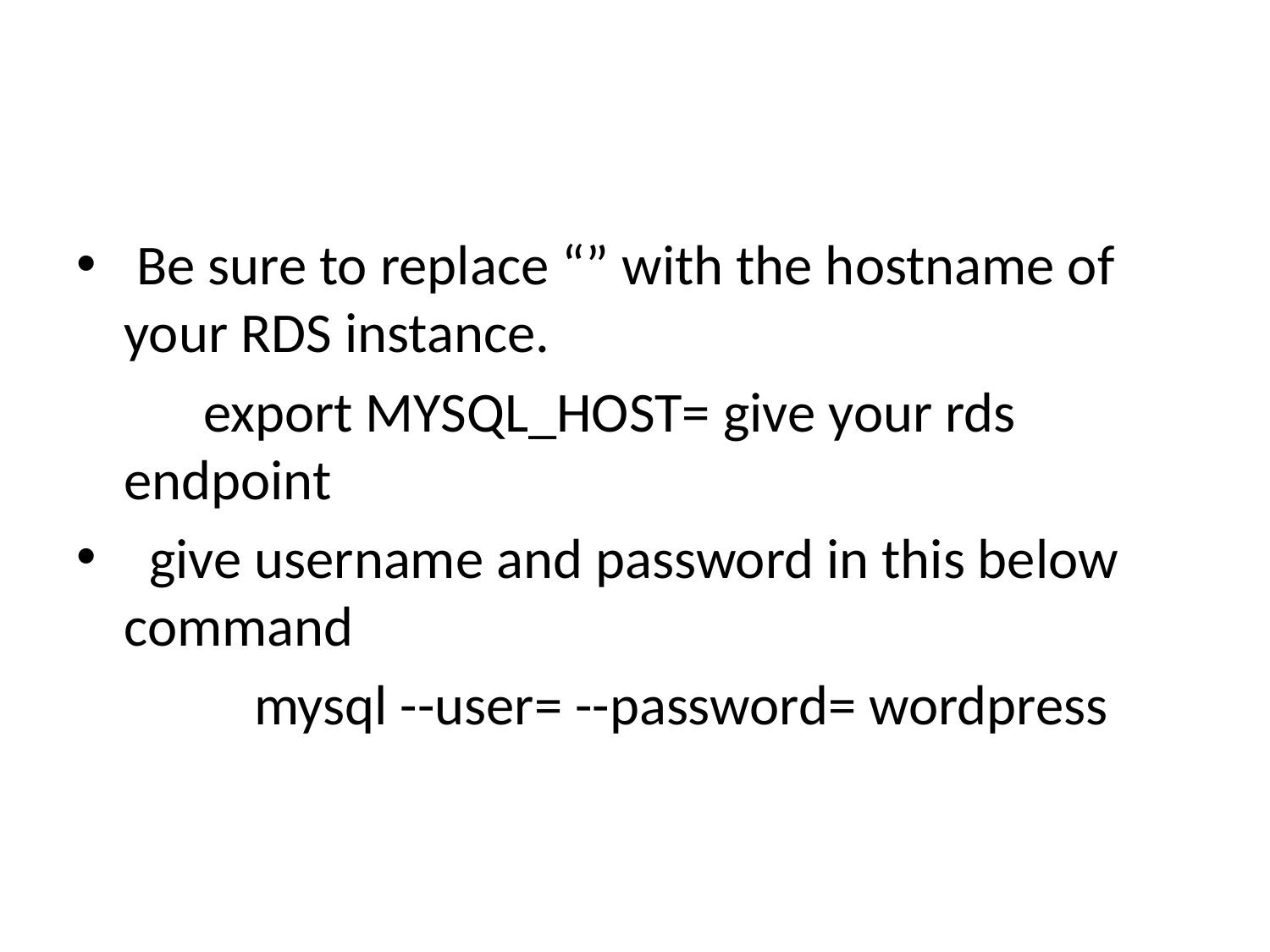

#
 Be sure to replace “” with the hostname of your RDS instance.
          export MYSQL_HOST= give your rds endpoint
  give username and password in this below command
              mysql --user= --password= wordpress